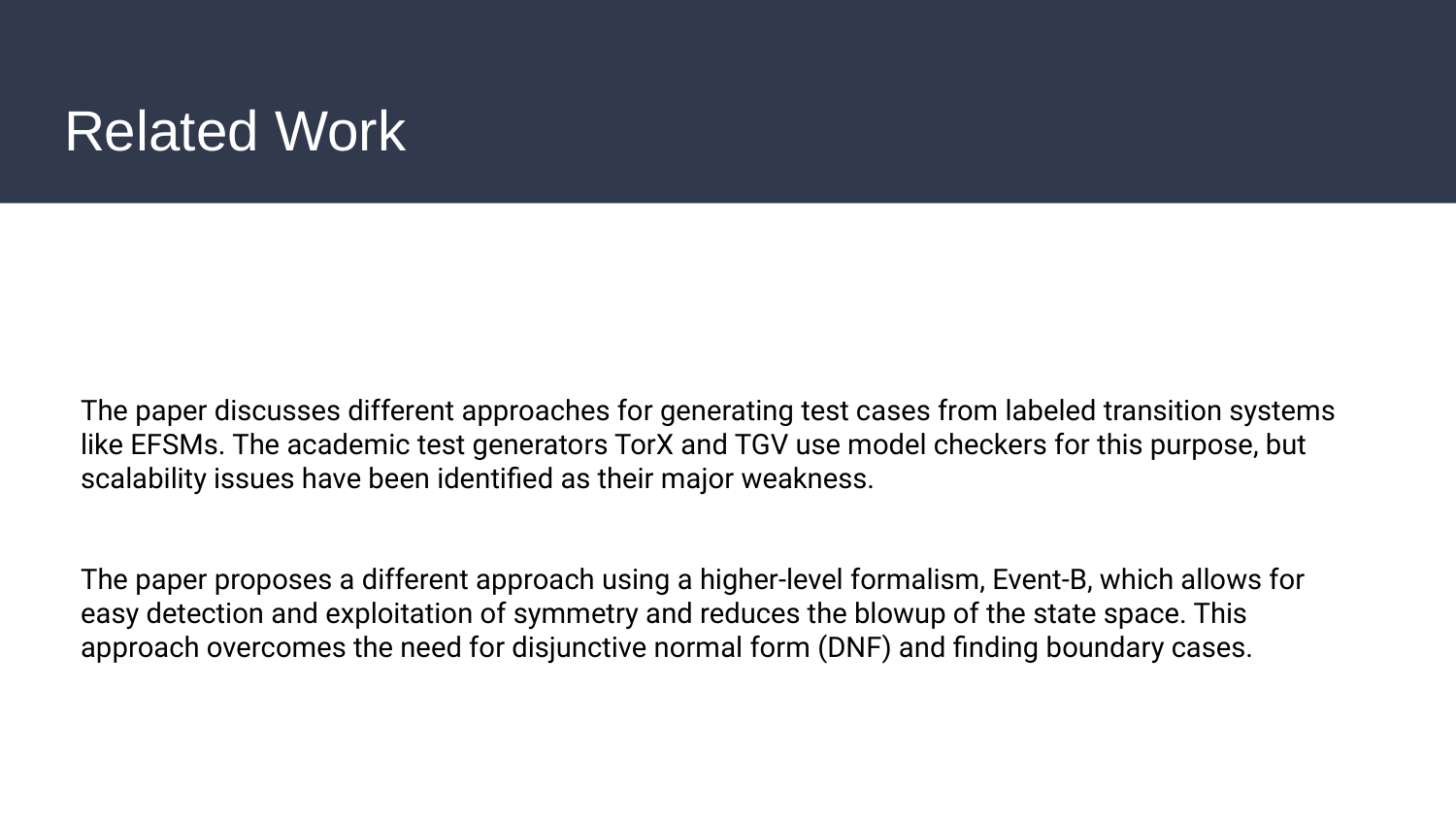

# Related Work
The paper discusses different approaches for generating test cases from labeled transition systems like EFSMs. The academic test generators TorX and TGV use model checkers for this purpose, but scalability issues have been identified as their major weakness.

The paper proposes a different approach using a higher-level formalism, Event-B, which allows for easy detection and exploitation of symmetry and reduces the blowup of the state space. This approach overcomes the need for disjunctive normal form (DNF) and finding boundary cases.